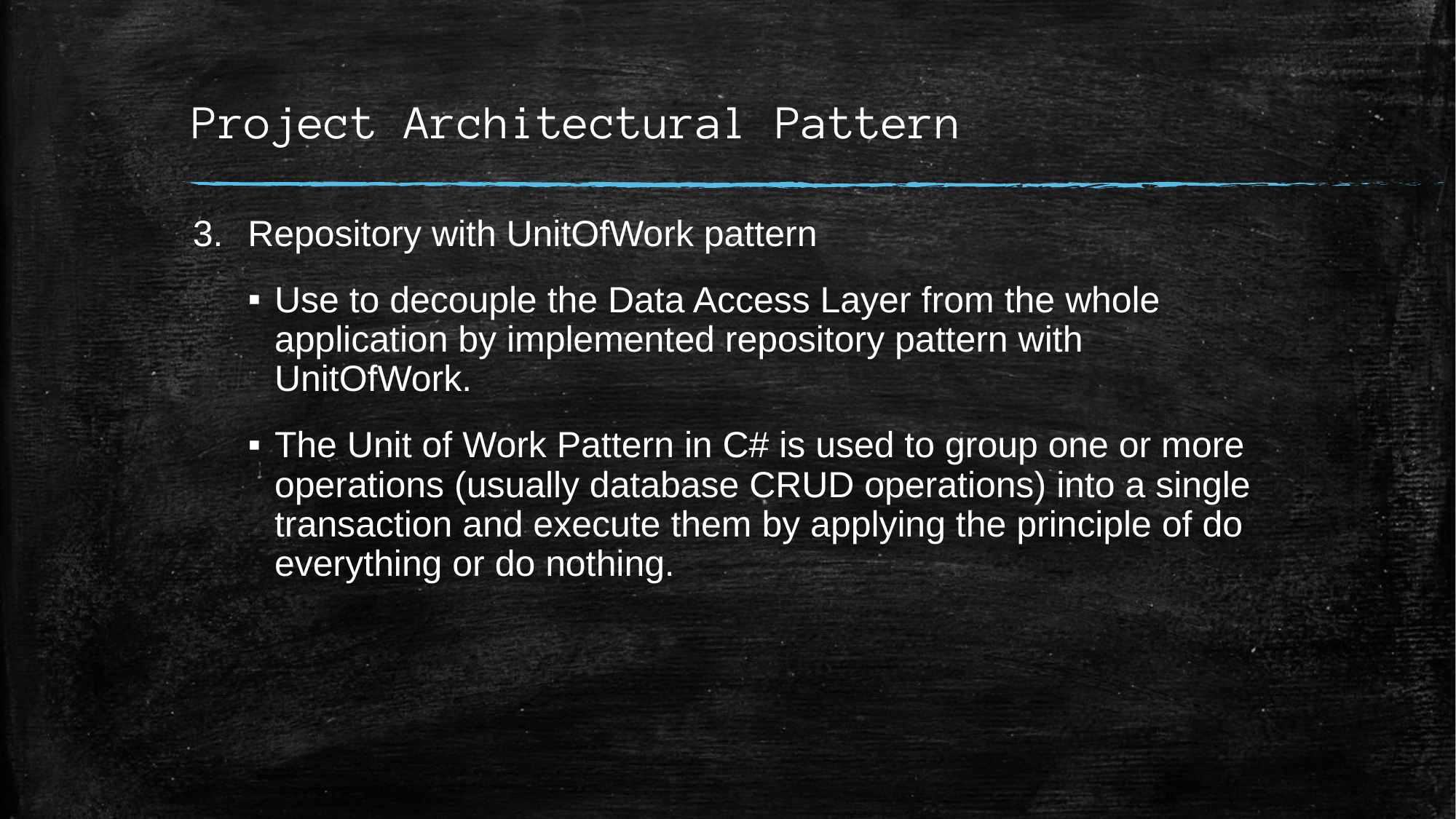

# Project Architectural Pattern
Repository with UnitOfWork pattern
Use to decouple the Data Access Layer from the whole application by implemented repository pattern with UnitOfWork.
The Unit of Work Pattern in C# is used to group one or more operations (usually database CRUD operations) into a single transaction and execute them by applying the principle of do everything or do nothing.